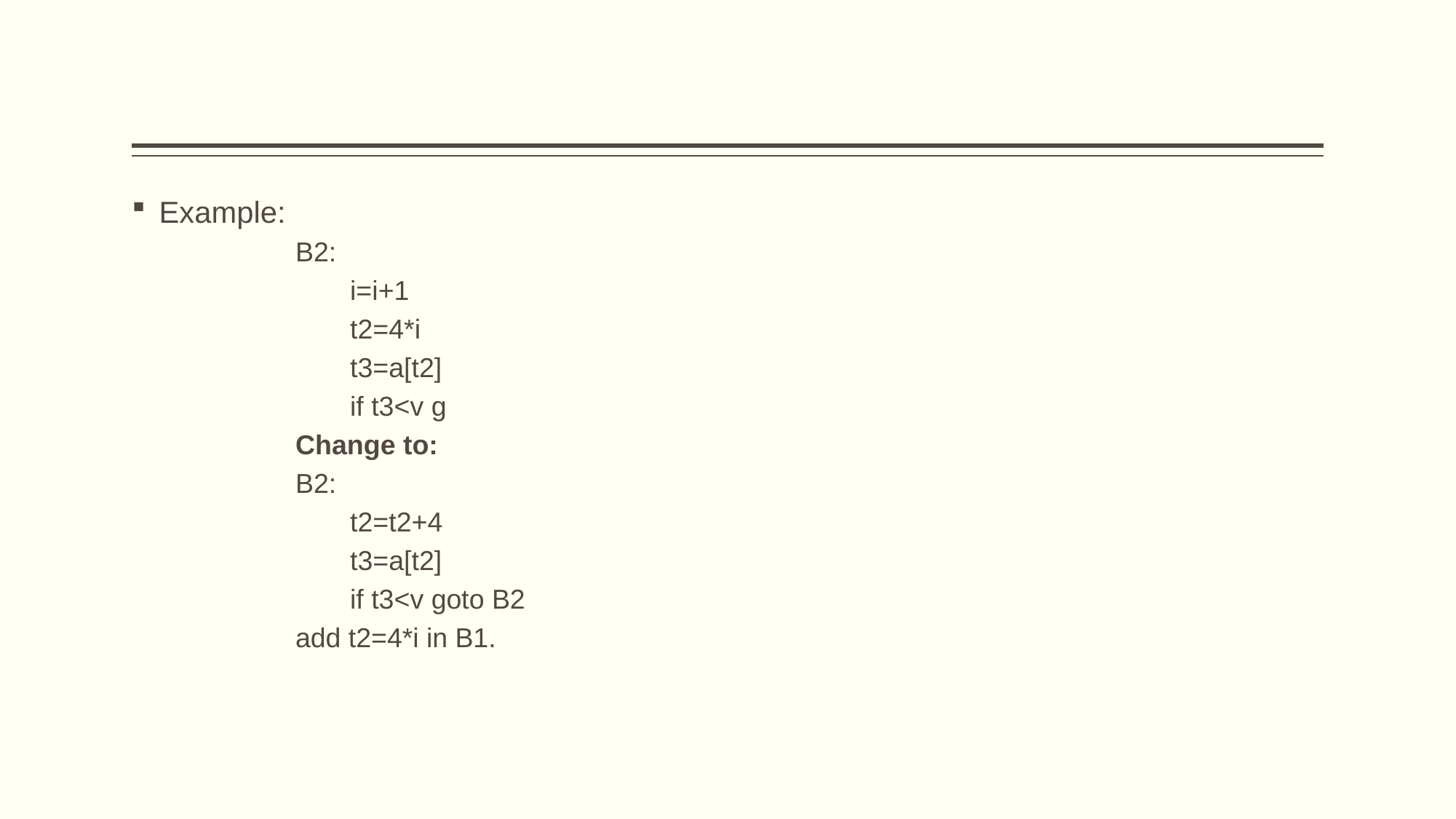

Example:
B2:
i=i+1
t2=4*i
t3=a[t2]
if t3<v g
Change to:
B2:
t2=t2+4
t3=a[t2]
if t3<v goto B2
add t2=4*i in B1.